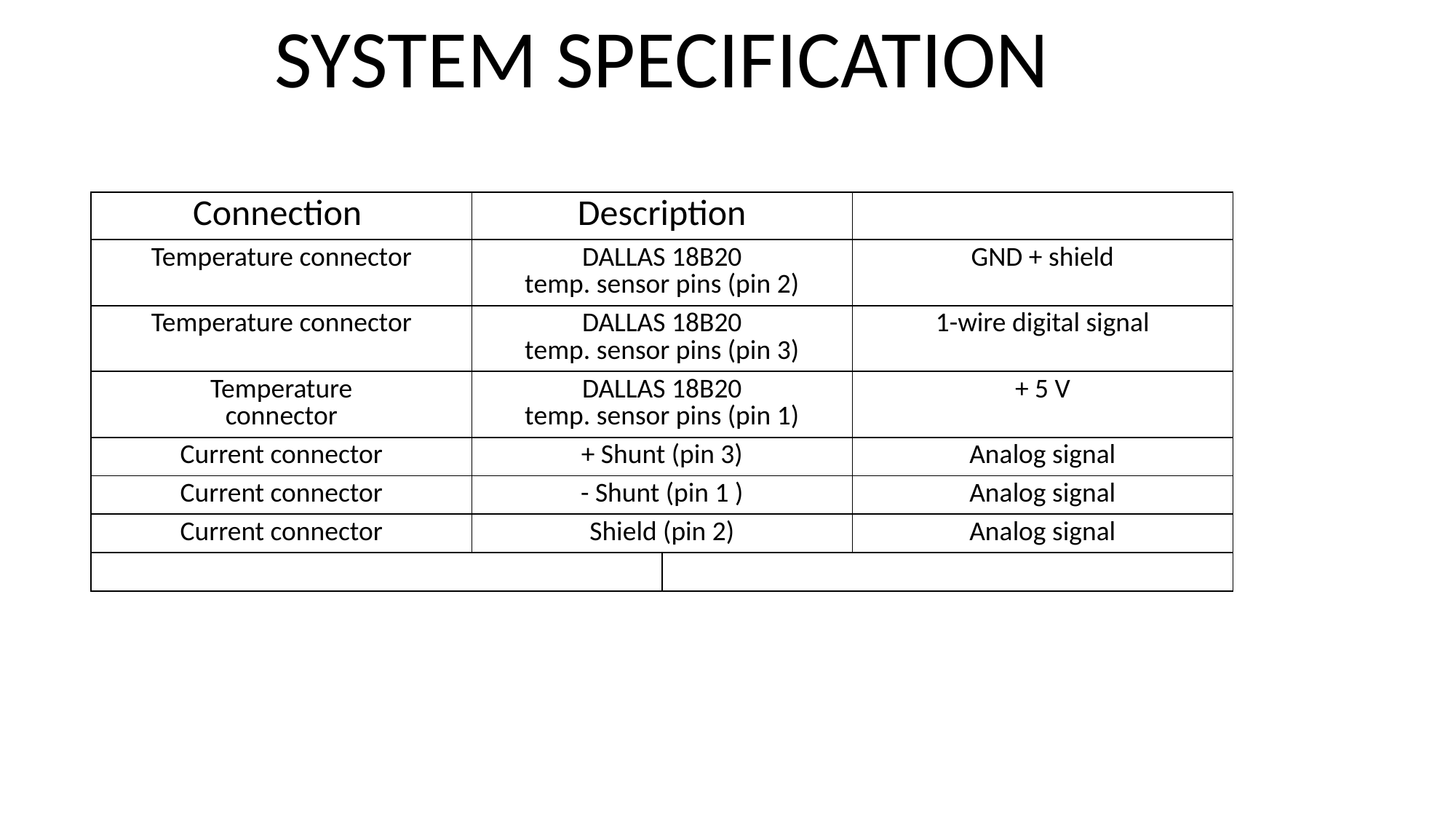

SYSTEM SPECIFICATION
| Connection | Description |  |  |
| --- | --- | --- | --- |
| Temperature connector | DALLAS 18B20 temp. sensor pins (pin 2) |  | GND + shield |
| Temperature connector | DALLAS 18B20 temp. sensor pins (pin 3) |  | 1-wire digital signal |
| Temperature connector | DALLAS 18B20 temp. sensor pins (pin 1) |  | + 5 V |
| Current connector | + Shunt (pin 3) |  | Analog signal |
| Current connector | - Shunt (pin 1 ) |  | Analog signal |
| Current connector | Shield (pin 2) |  | Analog signal |
|  |  |  |  |